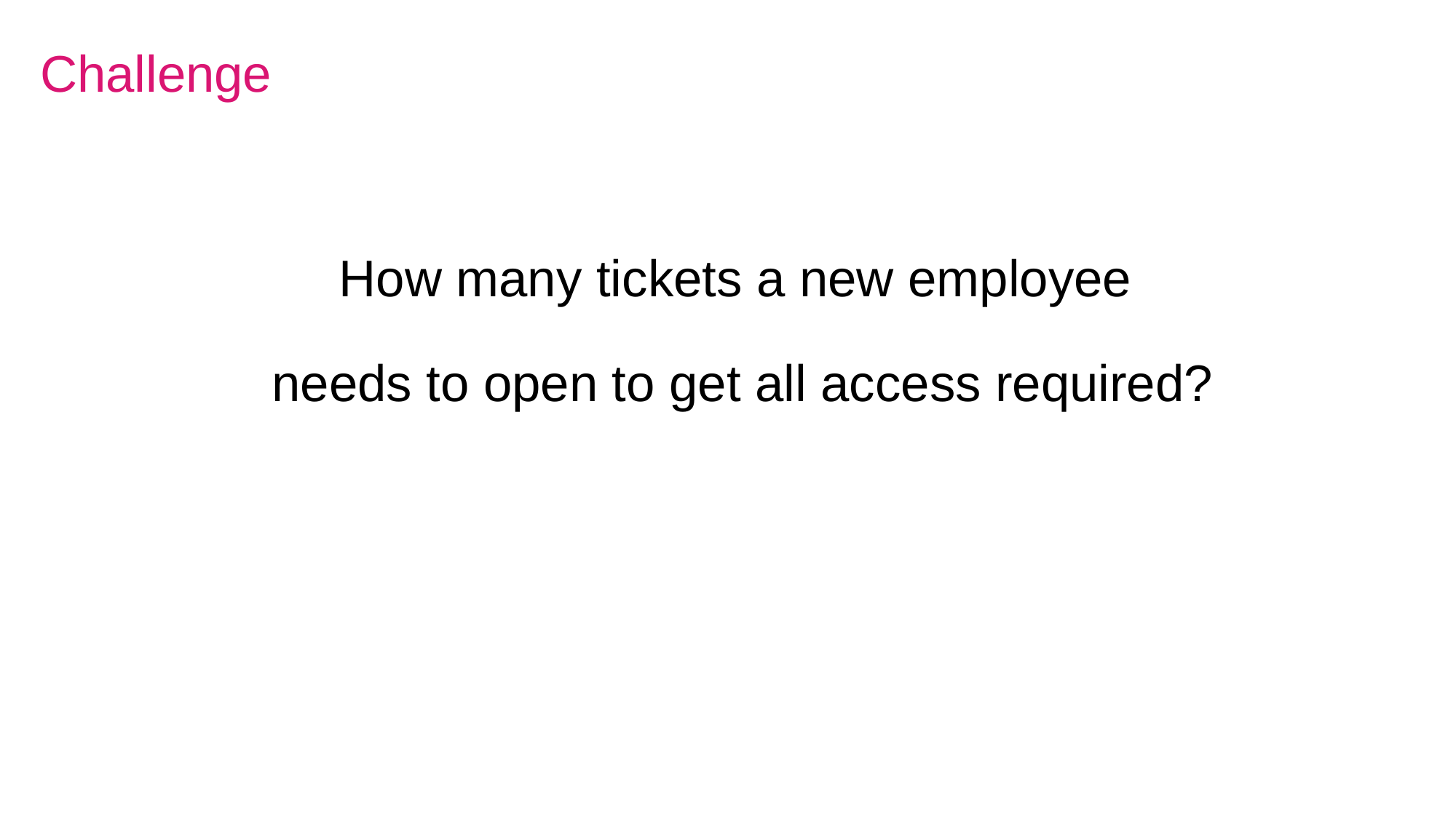

Challenge
# How many tickets a new employee needs to open to get all access required?

 [Internal Use] for Check Point employees​